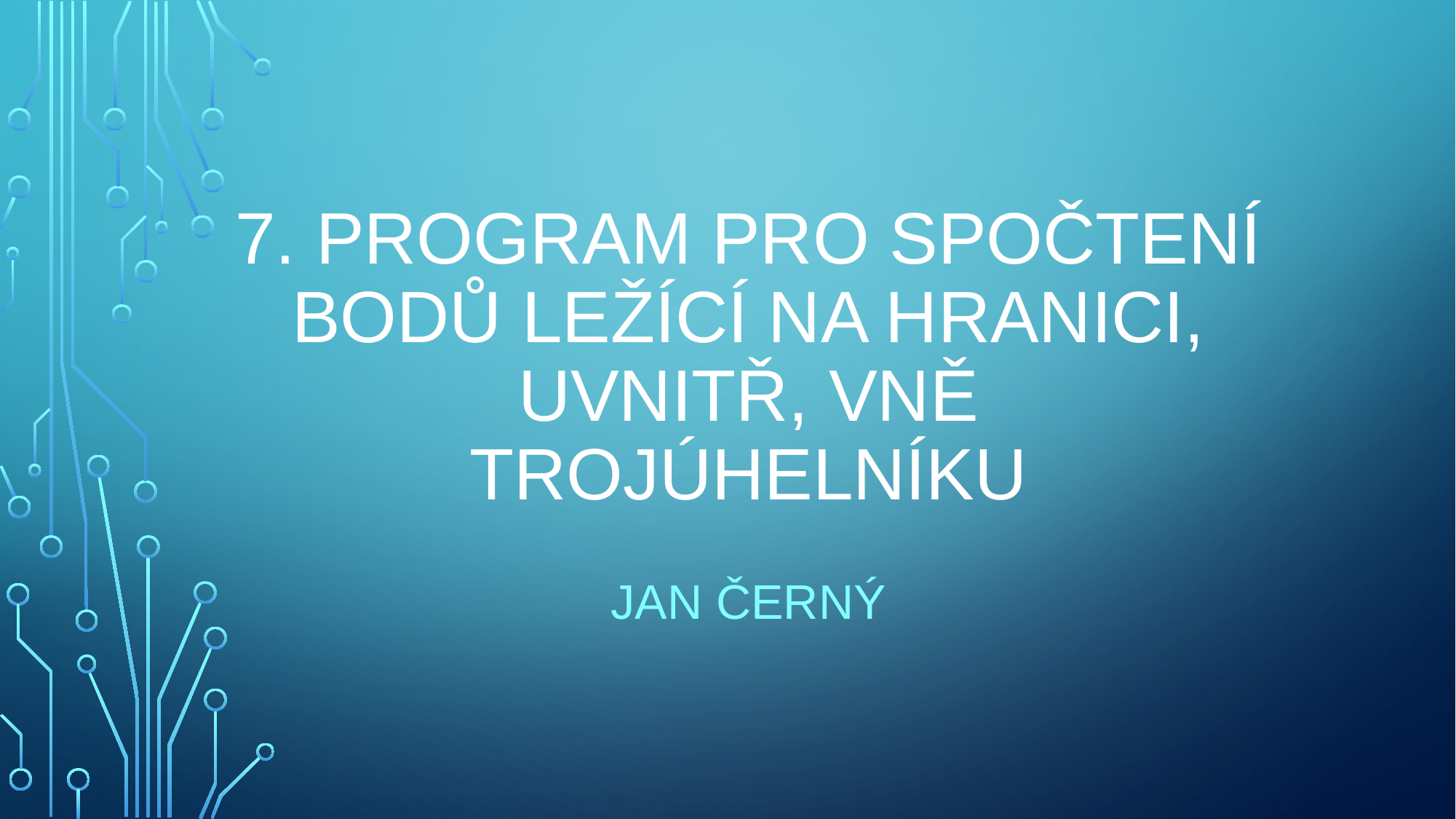

# 7. Program pro spočtení bodů ležící na hranici, uvnitř, vně trojúhelníku
Jan Černý